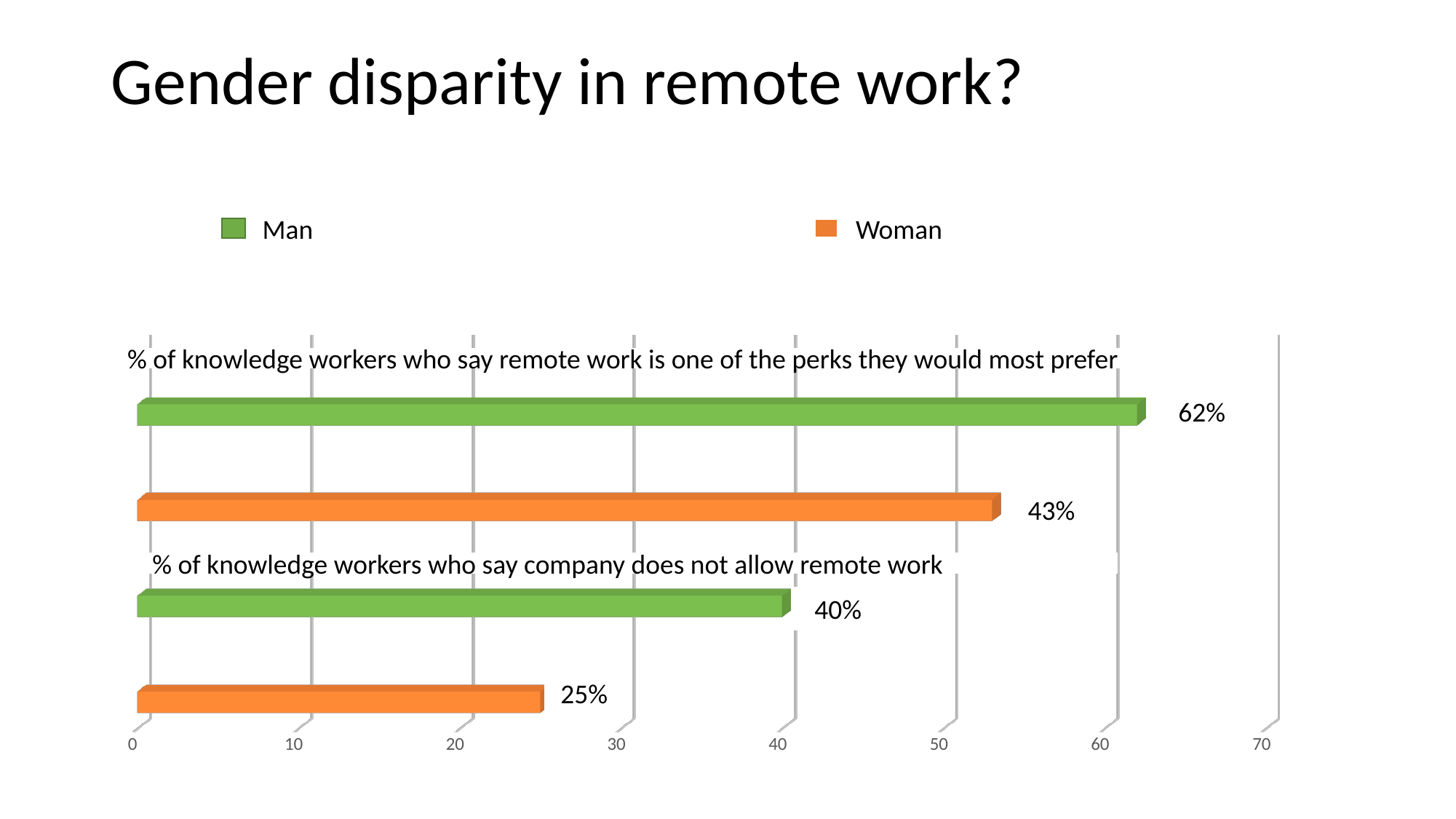

# Gender disparity in remote work?
Man                                                                                        Woman

[unsupported chart]

% of knowledge workers who say remote work is one of the perks they would most prefer
62%
43%
% of knowledge workers who say company does not allow remote work
40%
25%